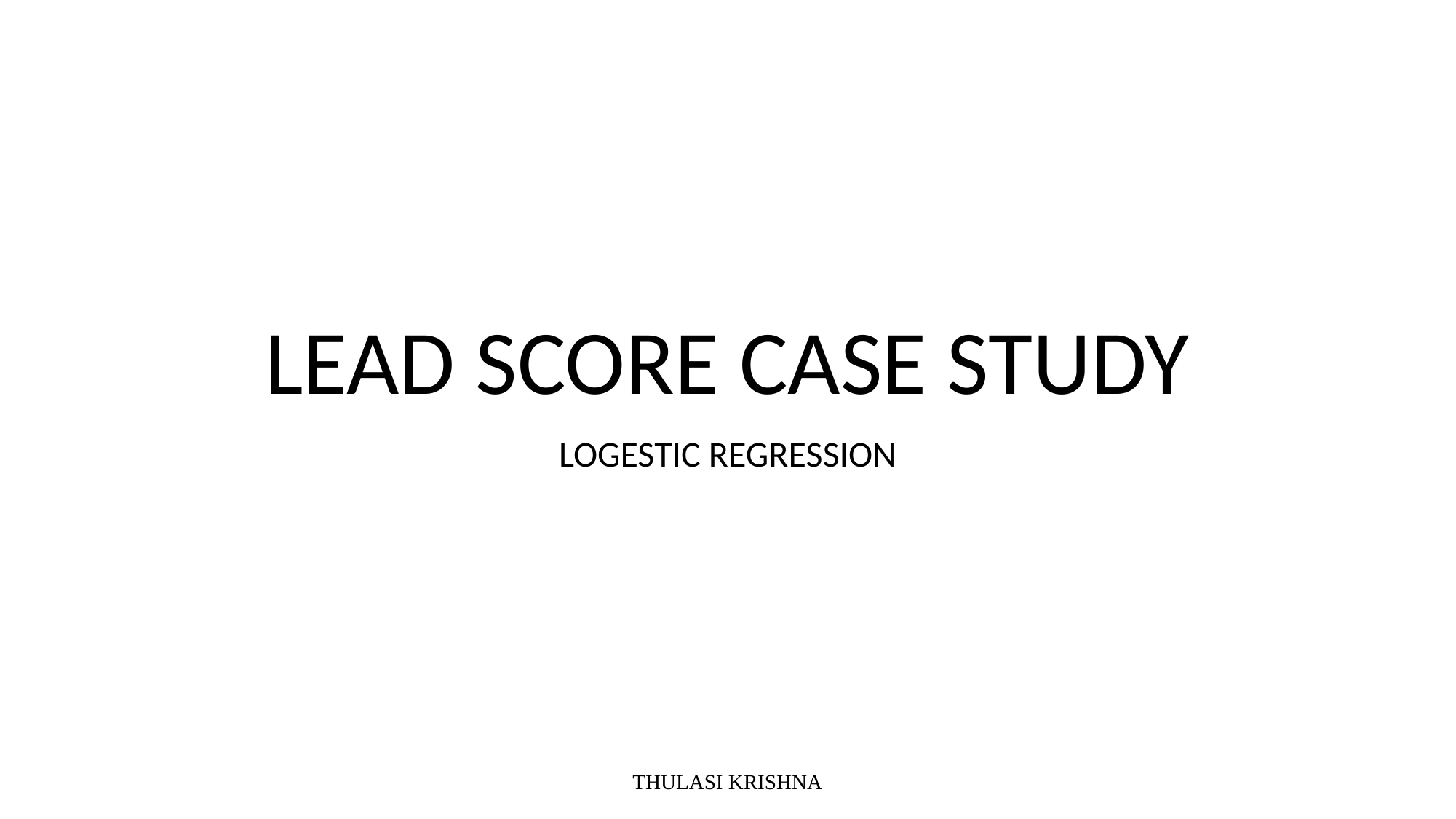

# LEAD SCORE CASE STUDY
LOGESTIC REGRESSION
THULASI KRISHNA